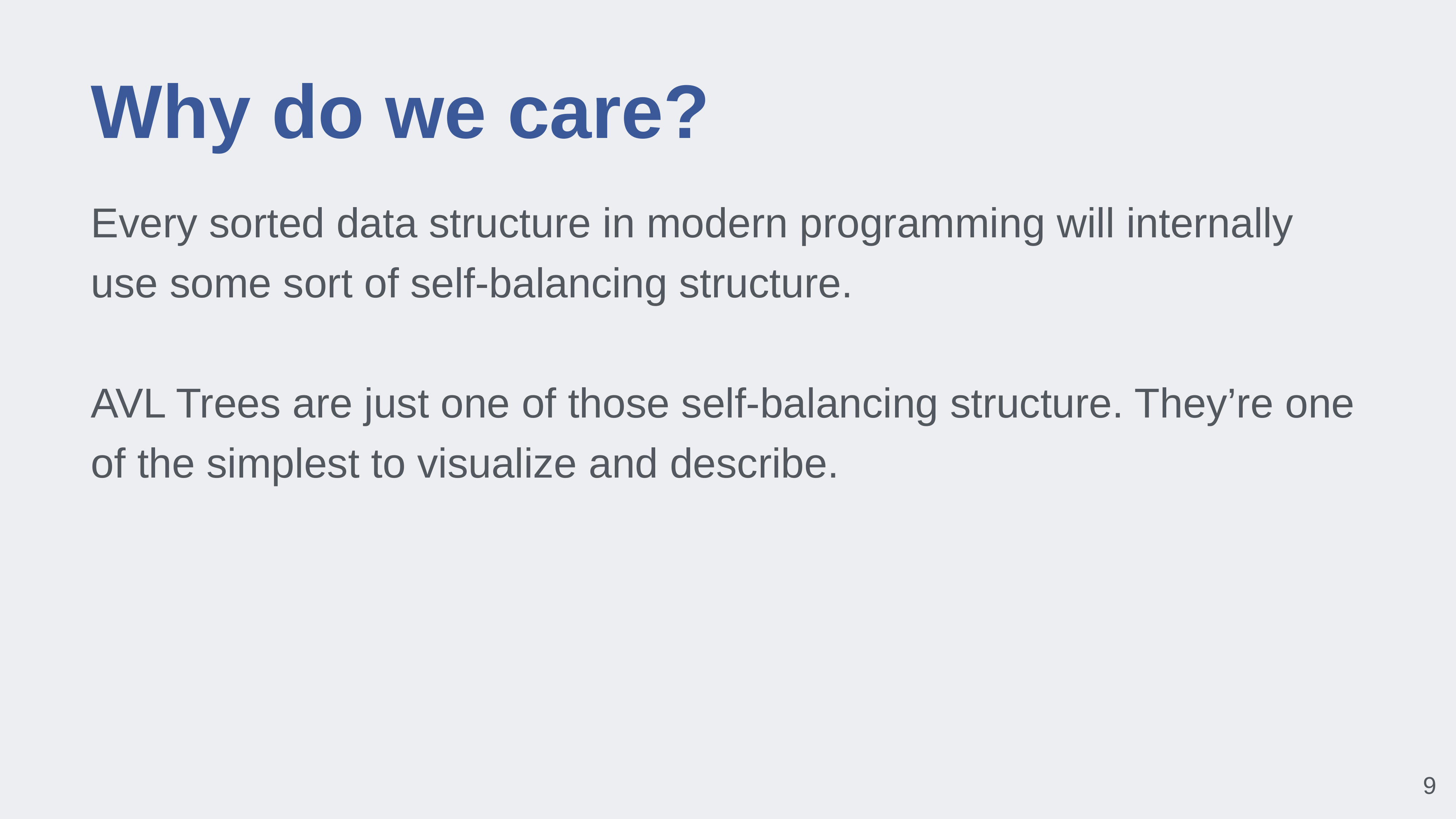

# Why do we care?
Every sorted data structure in modern programming will internally use some sort of self-balancing structure.

AVL Trees are just one of those self-balancing structure. They’re one of the simplest to visualize and describe.
9